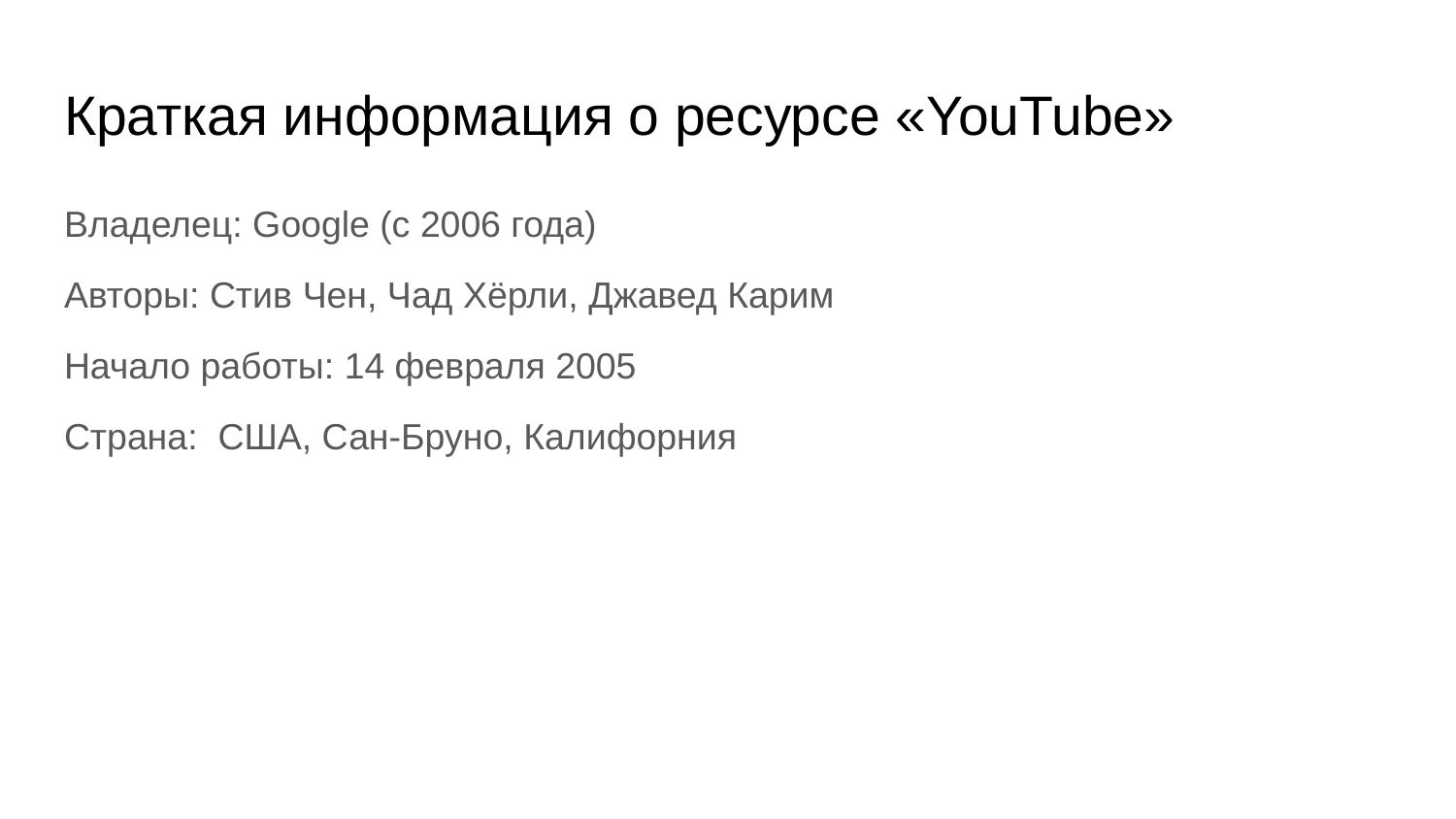

# Краткая информация о ресурсе «YouTube»‎
Владелец: Google (с 2006 года)
Авторы: Стив Чен, Чад Хёрли, Джавед Карим
Начало работы: 14 февраля 2005
Страна:  США, Сан-Бруно, Калифорния